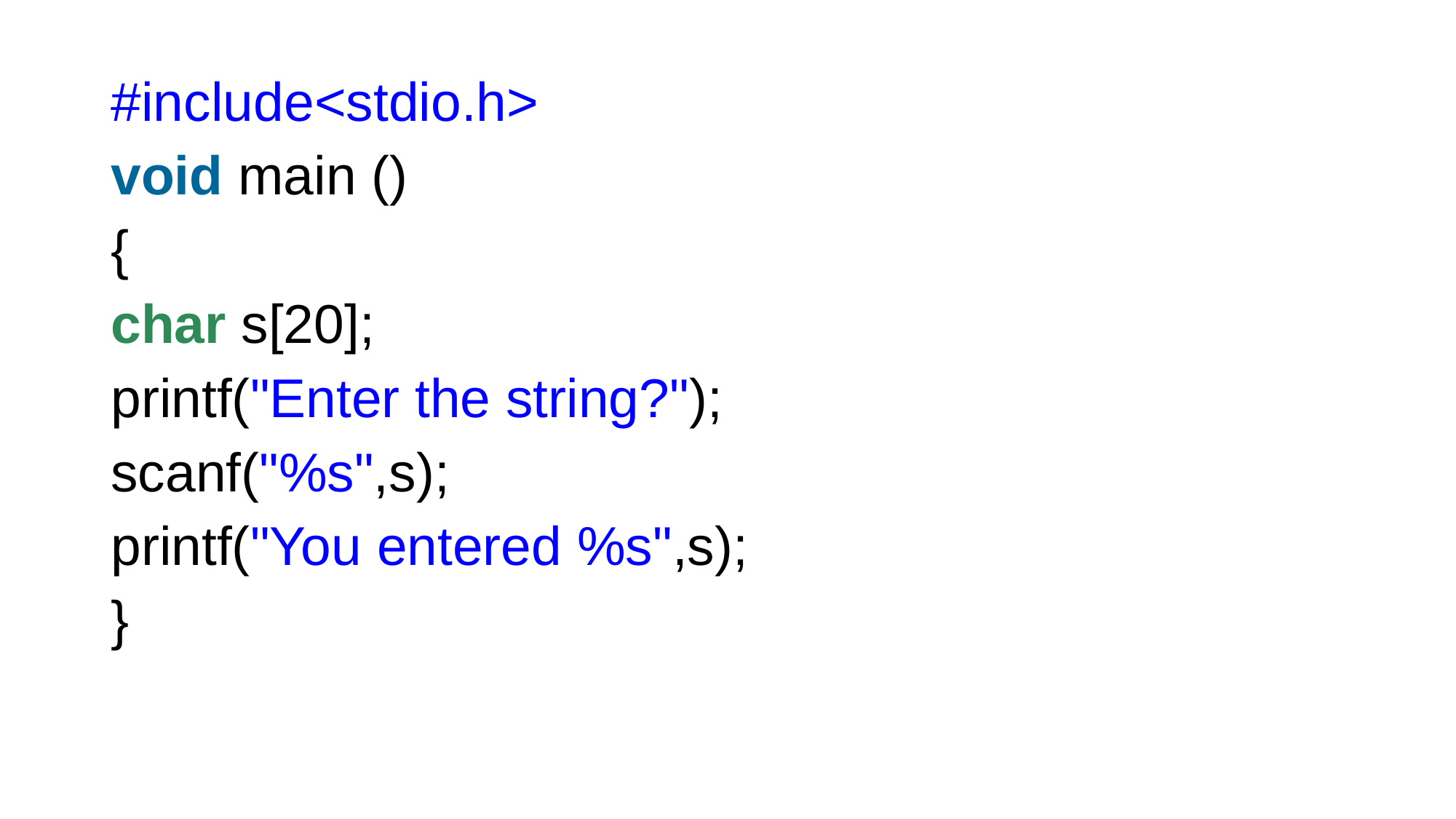

#include<stdio.h>
void main ()
{
char s[20];
printf("Enter the string?");
scanf("%s",s);
printf("You entered %s",s);
}